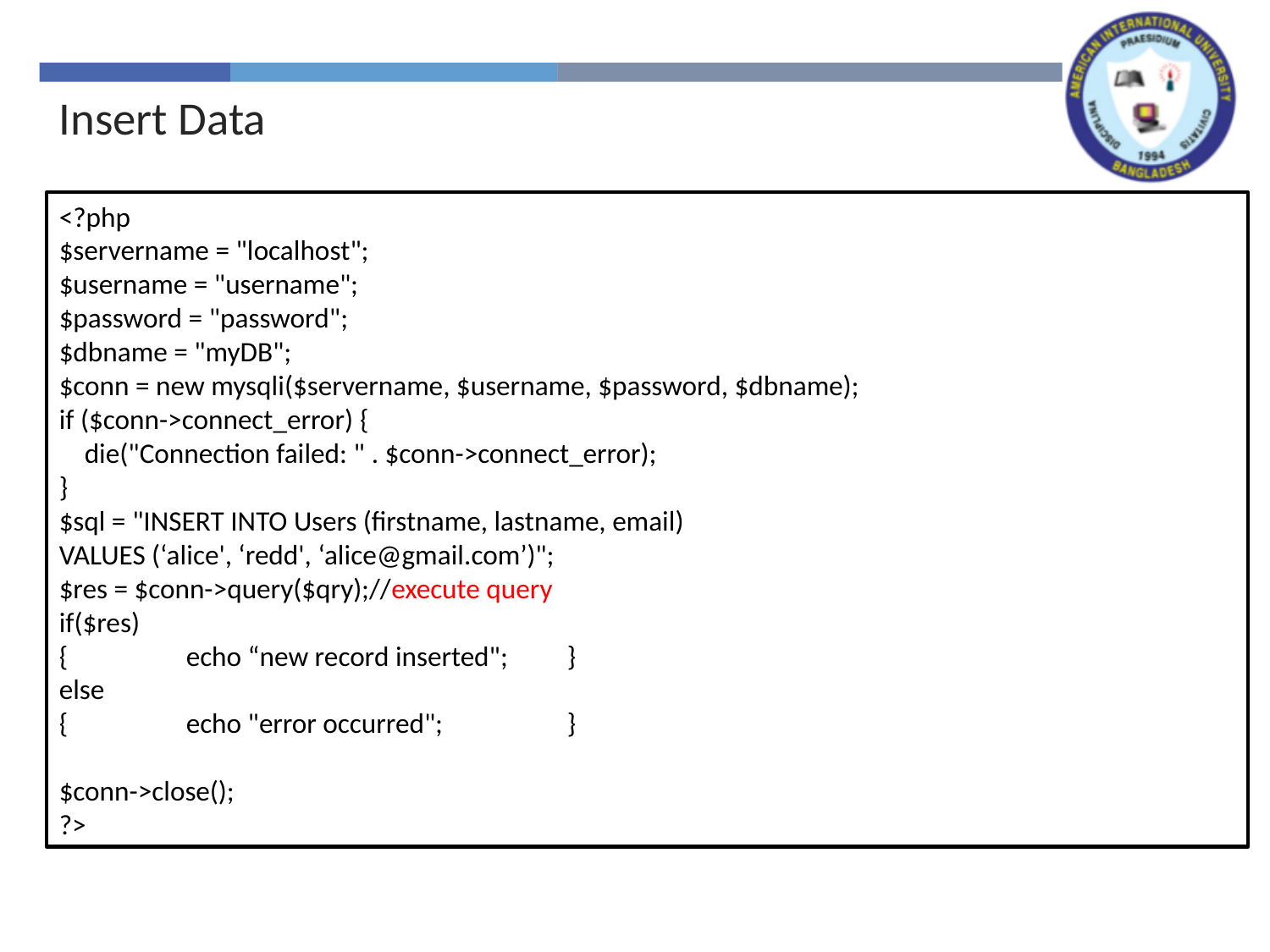

Insert Data
<?php
$servername = "localhost";
$username = "username";
$password = "password";
$dbname = "myDB";
$conn = new mysqli($servername, $username, $password, $dbname);
if ($conn->connect_error) {
    die("Connection failed: " . $conn->connect_error);
}
$sql = "INSERT INTO Users (firstname, lastname, email)
VALUES (‘alice', ‘redd', ‘alice@gmail.com’)";
$res = $conn->query($qry);//execute query
if($res)
{	echo “new record inserted";	}
else
{	echo "error occurred";	}
$conn->close();
?>